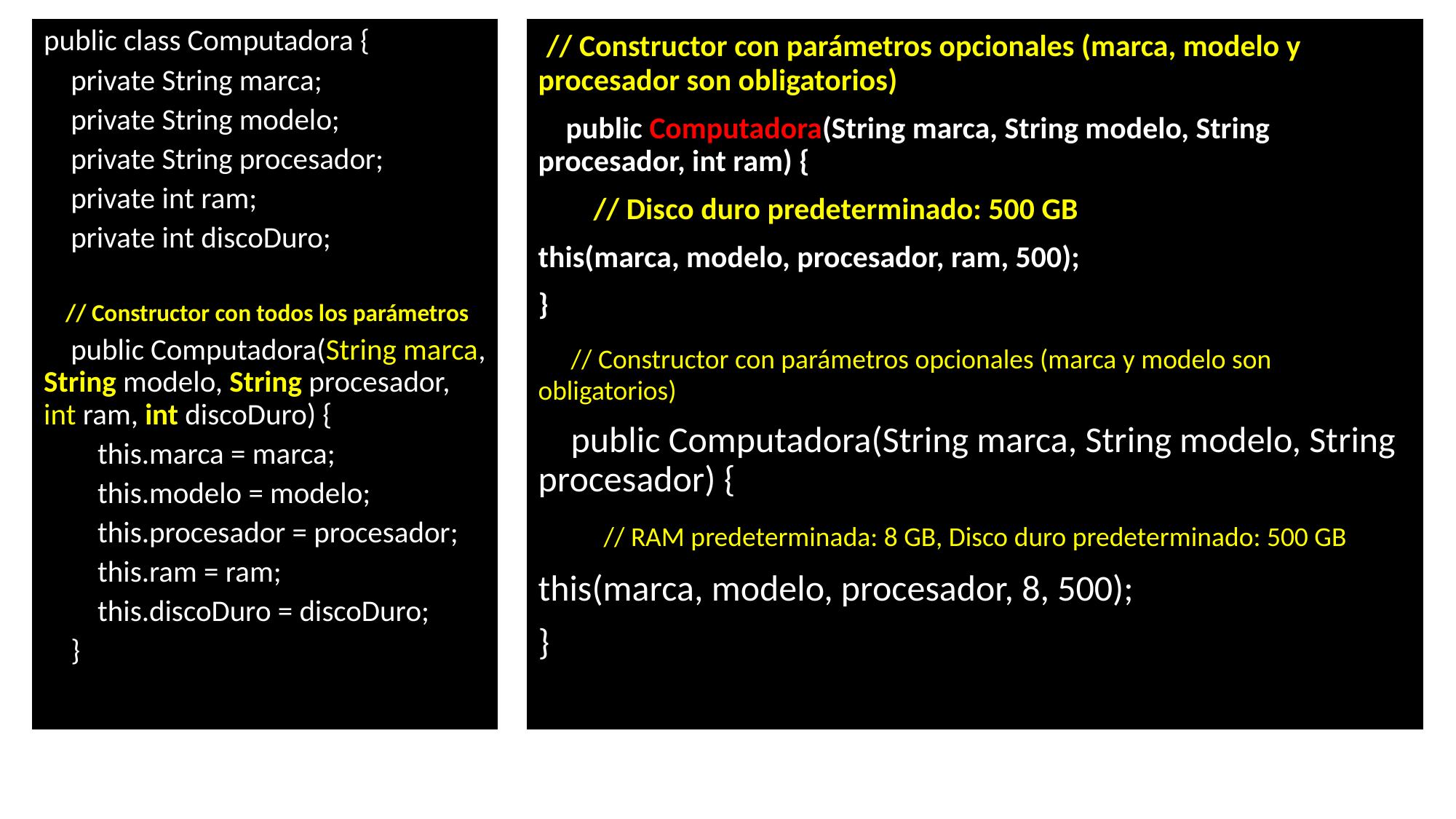

public class Computadora {
    private String marca;
    private String modelo;
    private String procesador;
    private int ram;
    private int discoDuro;

    // Constructor con todos los parámetros
    public Computadora(String marca, String modelo, String procesador, int ram, int discoDuro) {
        this.marca = marca;
        this.modelo = modelo;
        this.procesador = procesador;
        this.ram = ram;
        this.discoDuro = discoDuro;
    }

 // Constructor con parámetros opcionales (marca, modelo y procesador son obligatorios)
    public Computadora(String marca, String modelo, String procesador, int ram) {
        // Disco duro predeterminado: 500 GB
this(marca, modelo, procesador, ram, 500);
}
    // Constructor con parámetros opcionales (marca y modelo son obligatorios)
    public Computadora(String marca, String modelo, String procesador) {
        // RAM predeterminada: 8 GB, Disco duro predeterminado: 500 GB
this(marca, modelo, procesador, 8, 500);
}